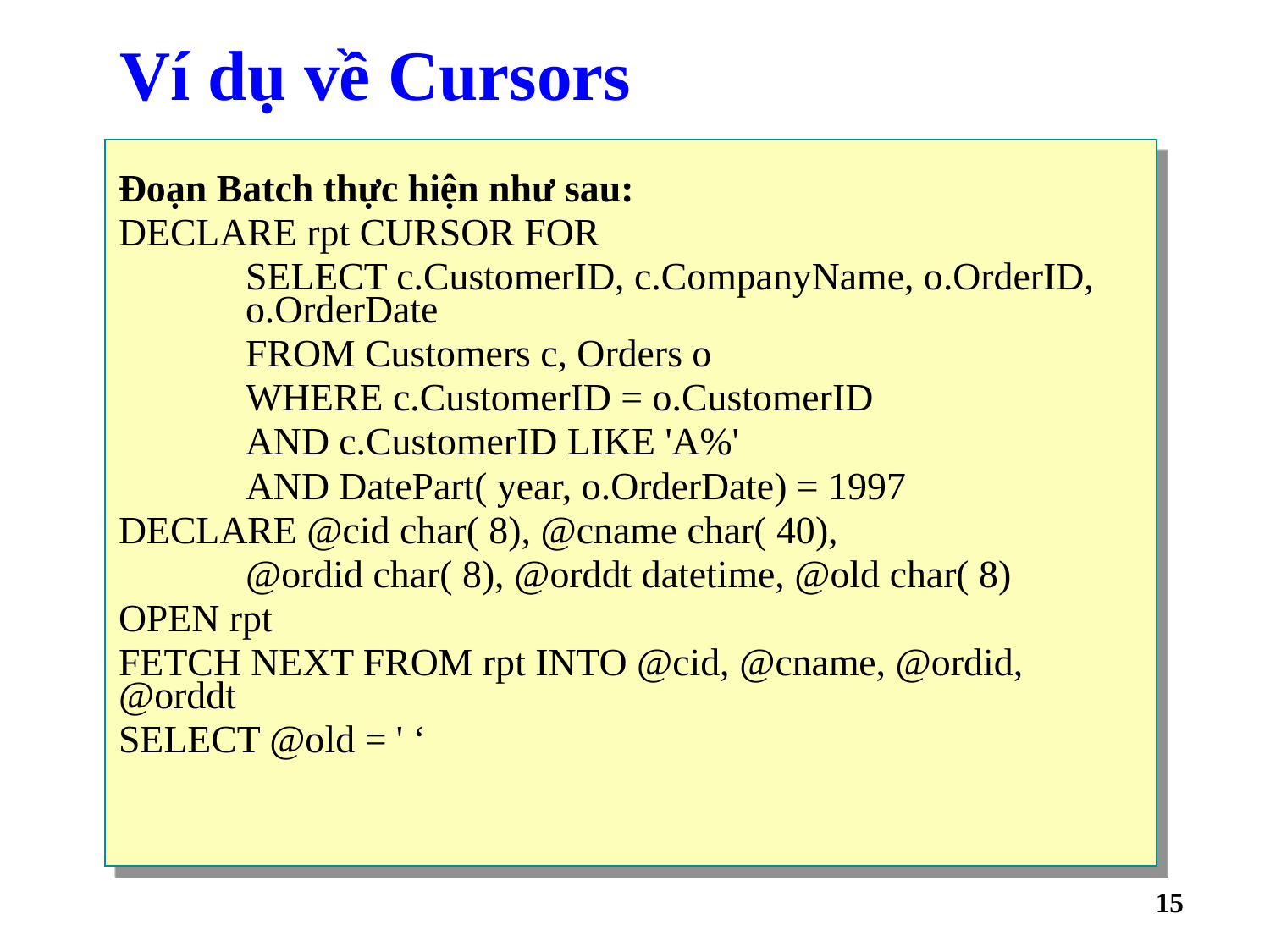

# Ví dụ về Cursors
Đoạn Batch thực hiện như sau:
DECLARE rpt CURSOR FOR
	SELECT c.CustomerID, c.CompanyName, o.OrderID, 	o.OrderDate
	FROM Customers c, Orders o
	WHERE c.CustomerID = o.CustomerID
	AND c.CustomerID LIKE 'A%'
	AND DatePart( year, o.OrderDate) = 1997
DECLARE @cid char( 8), @cname char( 40),
	@ordid char( 8), @orddt datetime, @old char( 8)
OPEN rpt
FETCH NEXT FROM rpt INTO @cid, @cname, @ordid, @orddt
SELECT @old = ' ‘